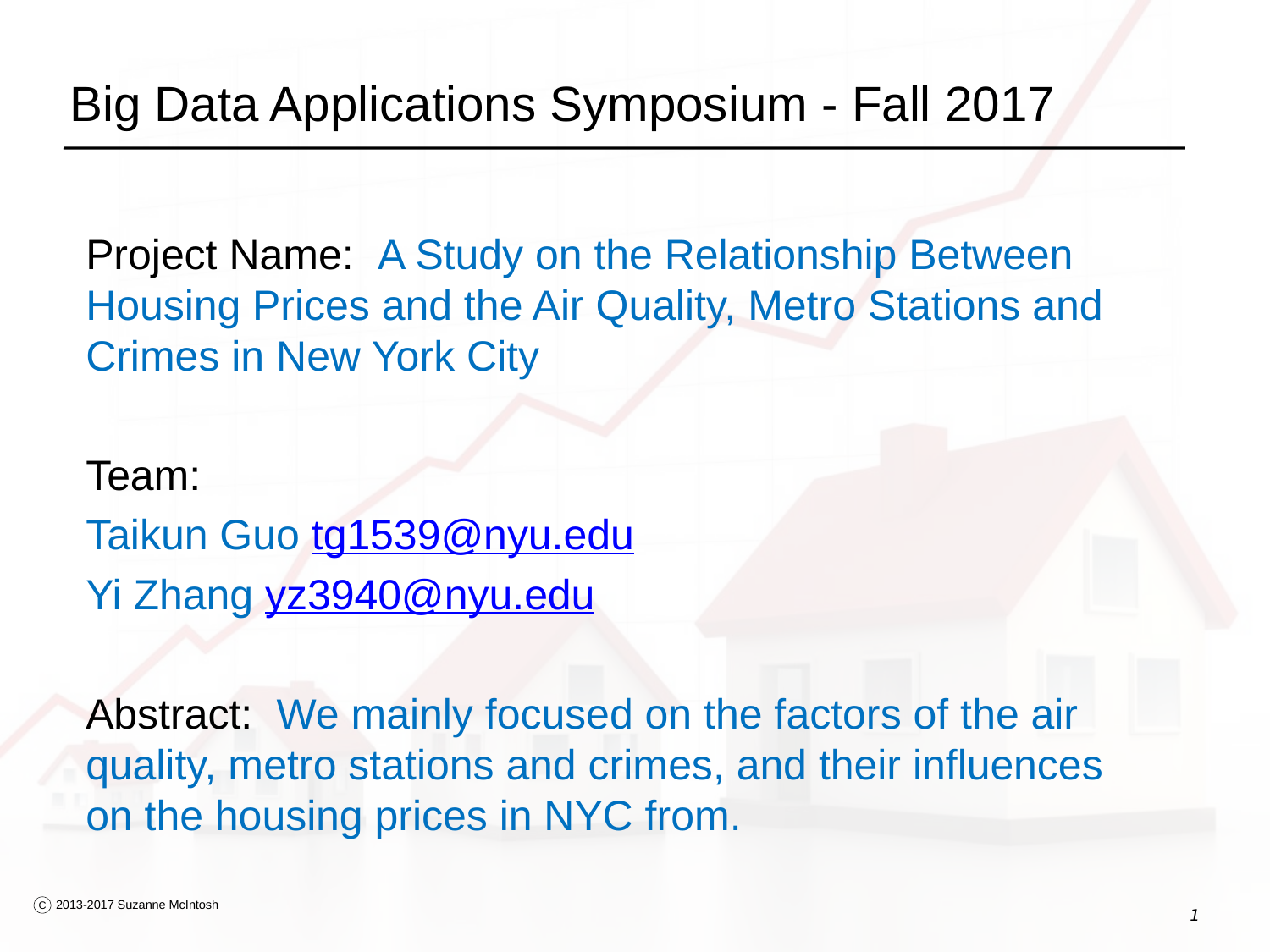

# Big Data Applications Symposium - Fall 2017

Project Name:  A Study on the Relationship Between Housing Prices and the Air Quality, Metro Stations and Crimes in New York City

Team:
Taikun Guo tg1539@nyu.edu
Yi Zhang yz3940@nyu.edu

Abstract:  We mainly focused on the factors of the air quality, metro stations and crimes, and their influences on the housing prices in NYC from.
1